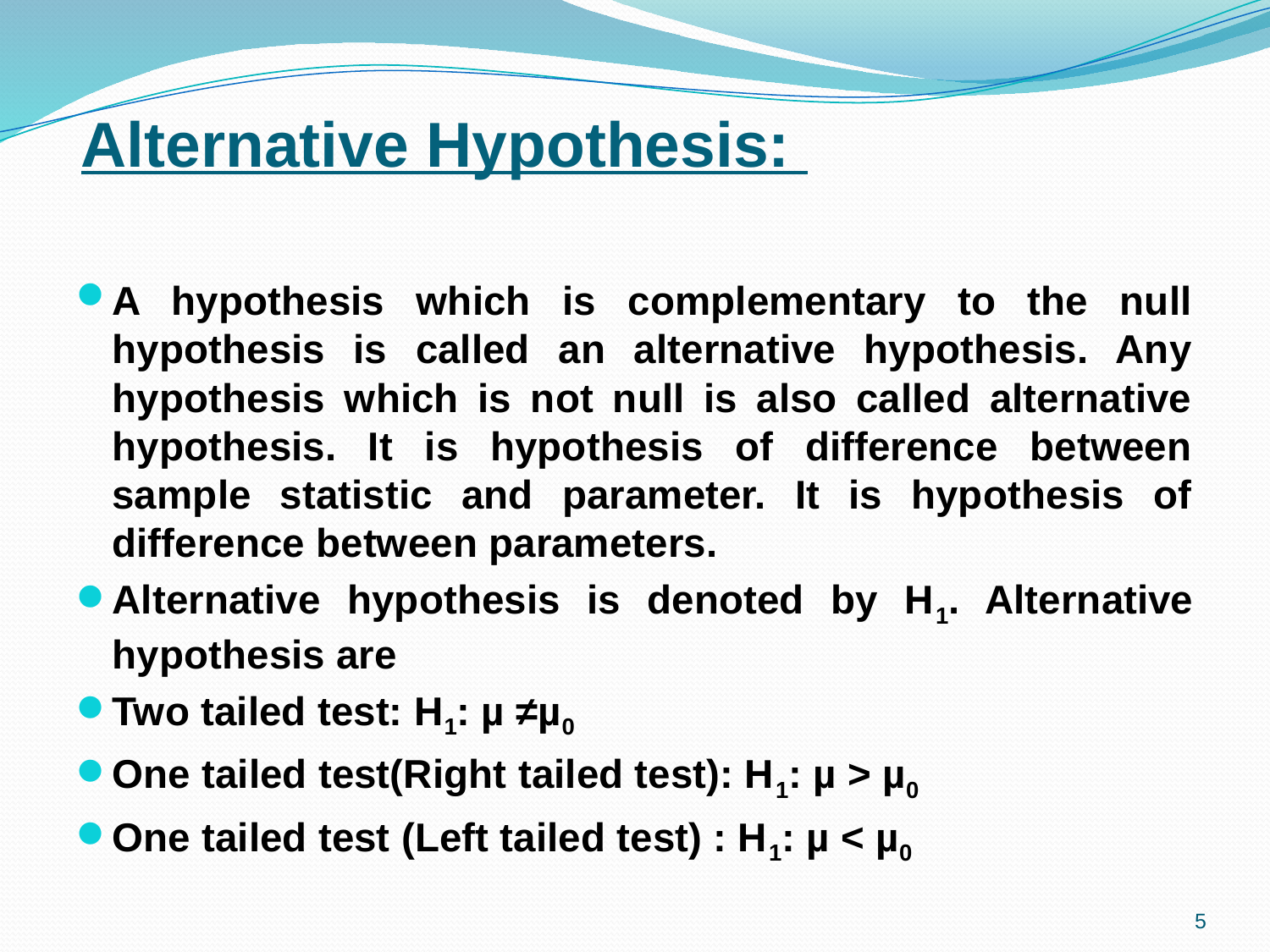

# Alternative Hypothesis:
A hypothesis which is complementary to the null hypothesis is called an alternative hypothesis. Any hypothesis which is not null is also called alternative hypothesis. It is hypothesis of difference between sample statistic and parameter. It is hypothesis of difference between parameters.
Alternative hypothesis is denoted by H1. Alternative hypothesis are
Two tailed test: H1: µ ≠µ0
One tailed test(Right tailed test): H1: µ > µ0
One tailed test (Left tailed test) : H1: µ < µ0

5